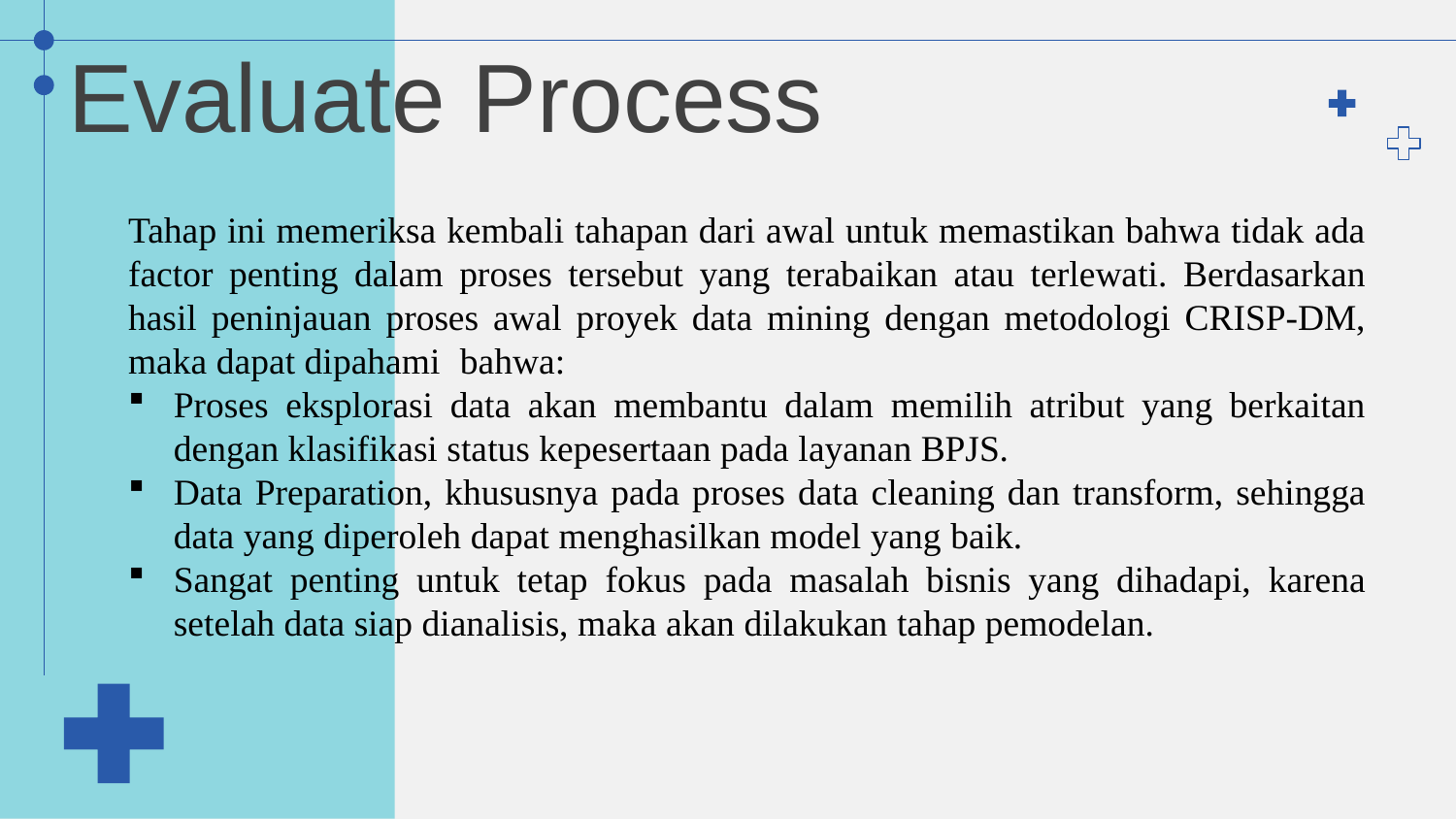

# Evaluate Process

Tahap ini memeriksa kembali tahapan dari awal untuk memastikan bahwa tidak ada factor penting dalam proses tersebut yang terabaikan atau terlewati. Berdasarkan hasil peninjauan proses awal proyek data mining dengan metodologi CRISP-DM, maka dapat dipahami  bahwa:
Proses eksplorasi data akan membantu dalam memilih atribut yang berkaitan dengan klasifikasi status kepesertaan pada layanan BPJS.
Data Preparation, khususnya pada proses data cleaning dan transform, sehingga data yang diperoleh dapat menghasilkan model yang baik.
Sangat penting untuk tetap fokus pada masalah bisnis yang dihadapi, karena setelah data siap dianalisis, maka akan dilakukan tahap pemodelan.